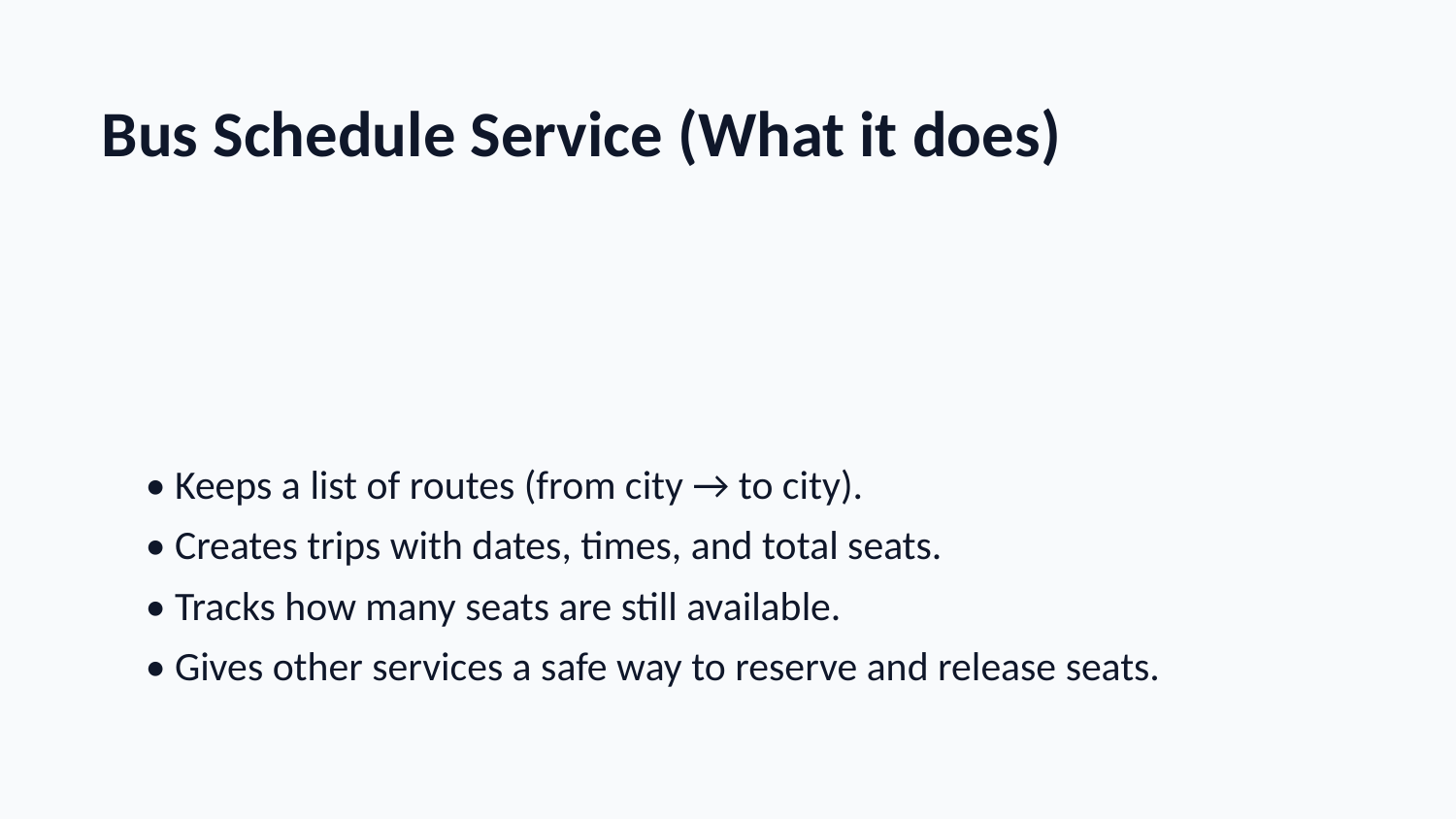

Bus Schedule Service (What it does)
• Keeps a list of routes (from city → to city).
• Creates trips with dates, times, and total seats.
• Tracks how many seats are still available.
• Gives other services a safe way to reserve and release seats.